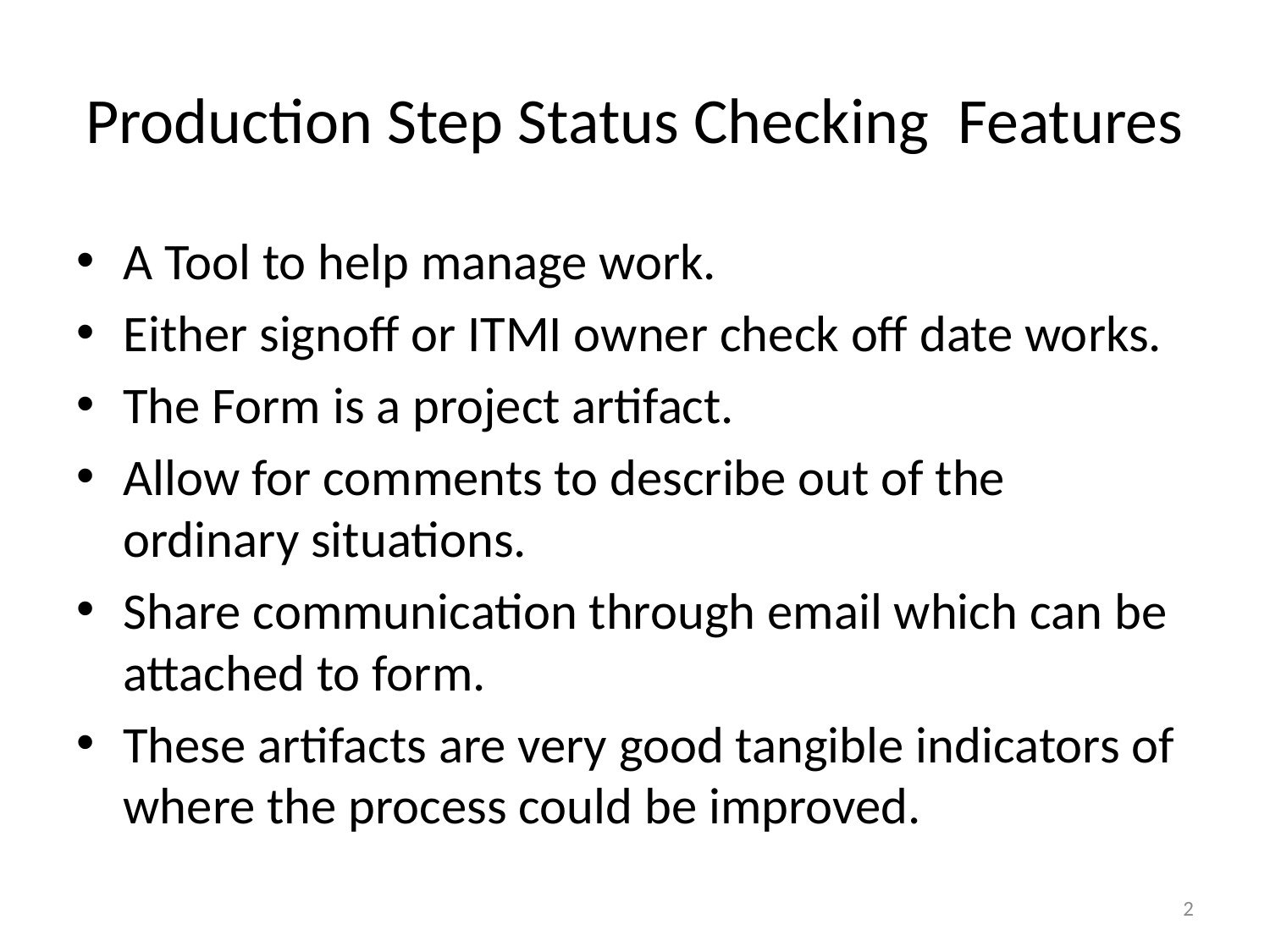

# Production Step Status Checking  Features
A Tool to help manage work.
Either signoff or ITMI owner check off date works.
The Form is a project artifact.
Allow for comments to describe out of the ordinary situations.
Share communication through email which can be attached to form.
These artifacts are very good tangible indicators of where the process could be improved.

2